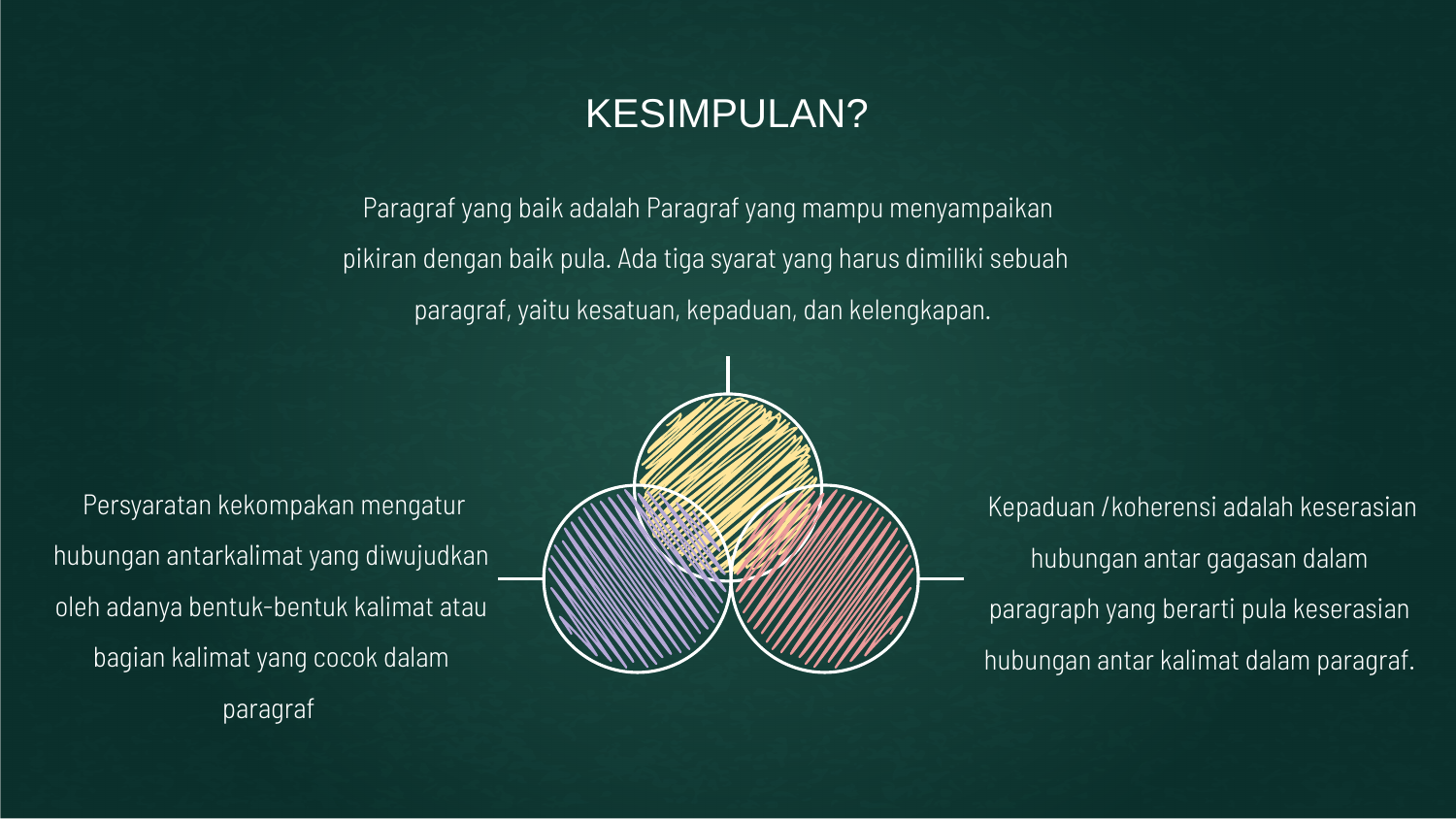

# KESIMPULAN?
 Paragraf yang baik adalah Paragraf yang mampu menyampaikan pikiran dengan baik pula. Ada tiga syarat yang harus dimiliki sebuah paragraf, yaitu kesatuan, kepaduan, dan kelengkapan.

 Persyaratan kekompakan mengatur hubungan antarkalimat yang diwujudkan oleh adanya bentuk-bentuk kalimat atau bagian kalimat yang cocok dalam paragraf
 Kepaduan /koherensi adalah keserasian hubungan antar gagasan dalam paragraph yang berarti pula keserasian hubungan antar kalimat dalam paragraf.